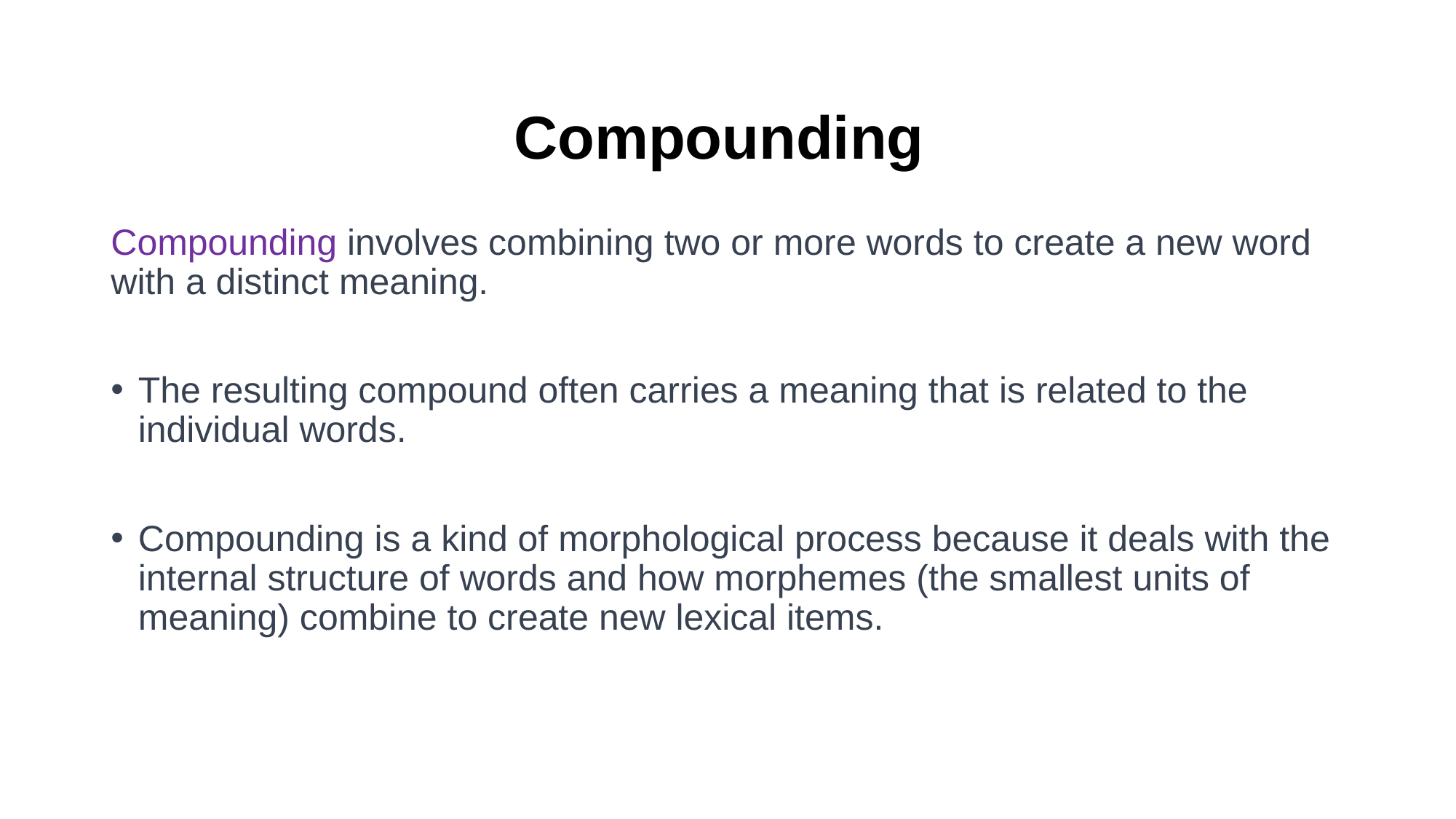

# Compounding
Compounding involves combining two or more words to create a new word with a distinct meaning.

The resulting compound often carries a meaning that is related to the individual words.

Compounding is a kind of morphological process because it deals with the internal structure of words and how morphemes (the smallest units of meaning) combine to create new lexical items.